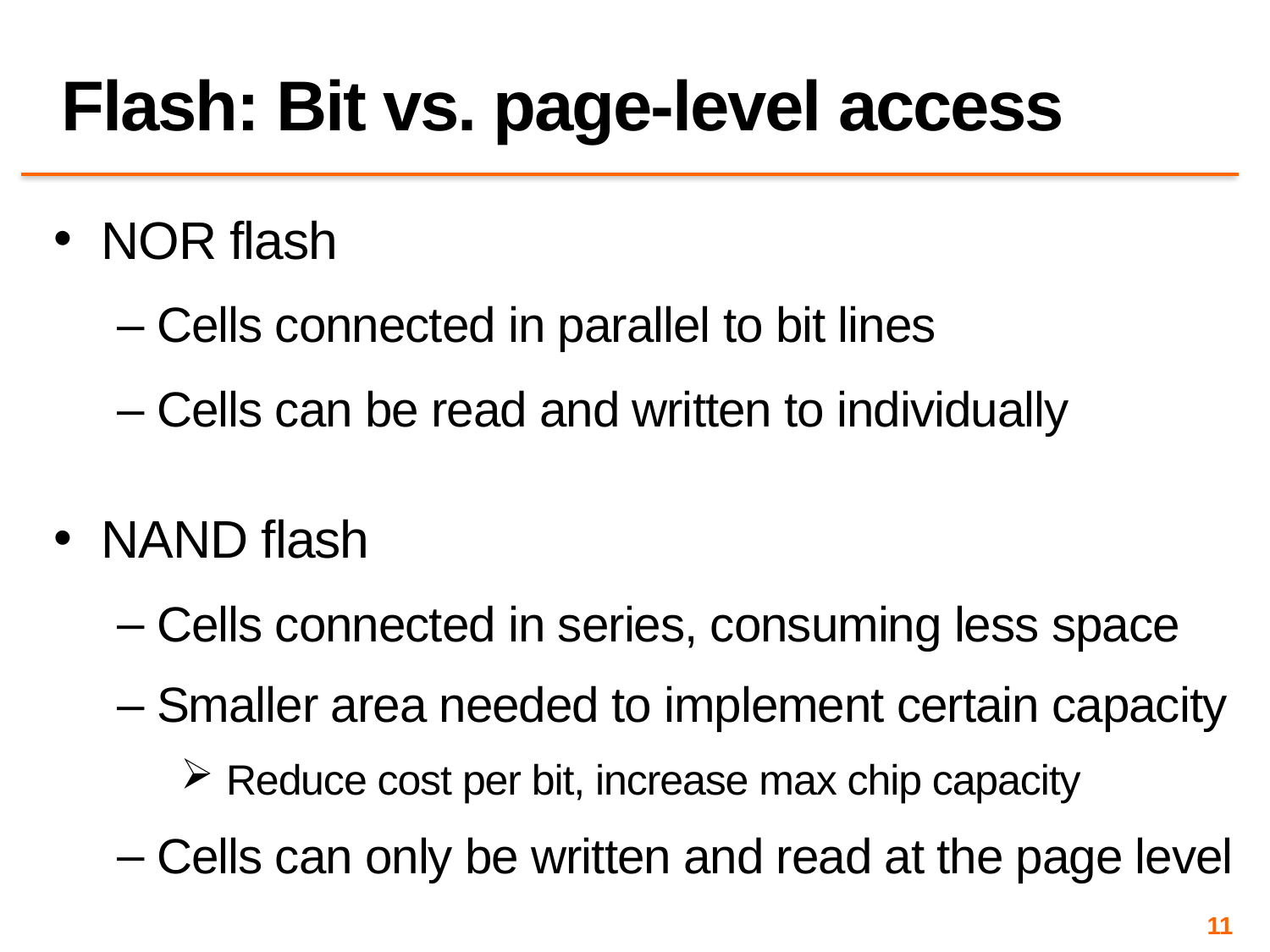

# Flash: Bit vs. page-level access
NOR flash
Cells connected in parallel to bit lines
Cells can be read and written to individually
NAND flash
Cells connected in series, consuming less space
Smaller area needed to implement certain capacity
 Reduce cost per bit, increase max chip capacity
Cells can only be written and read at the page level
11